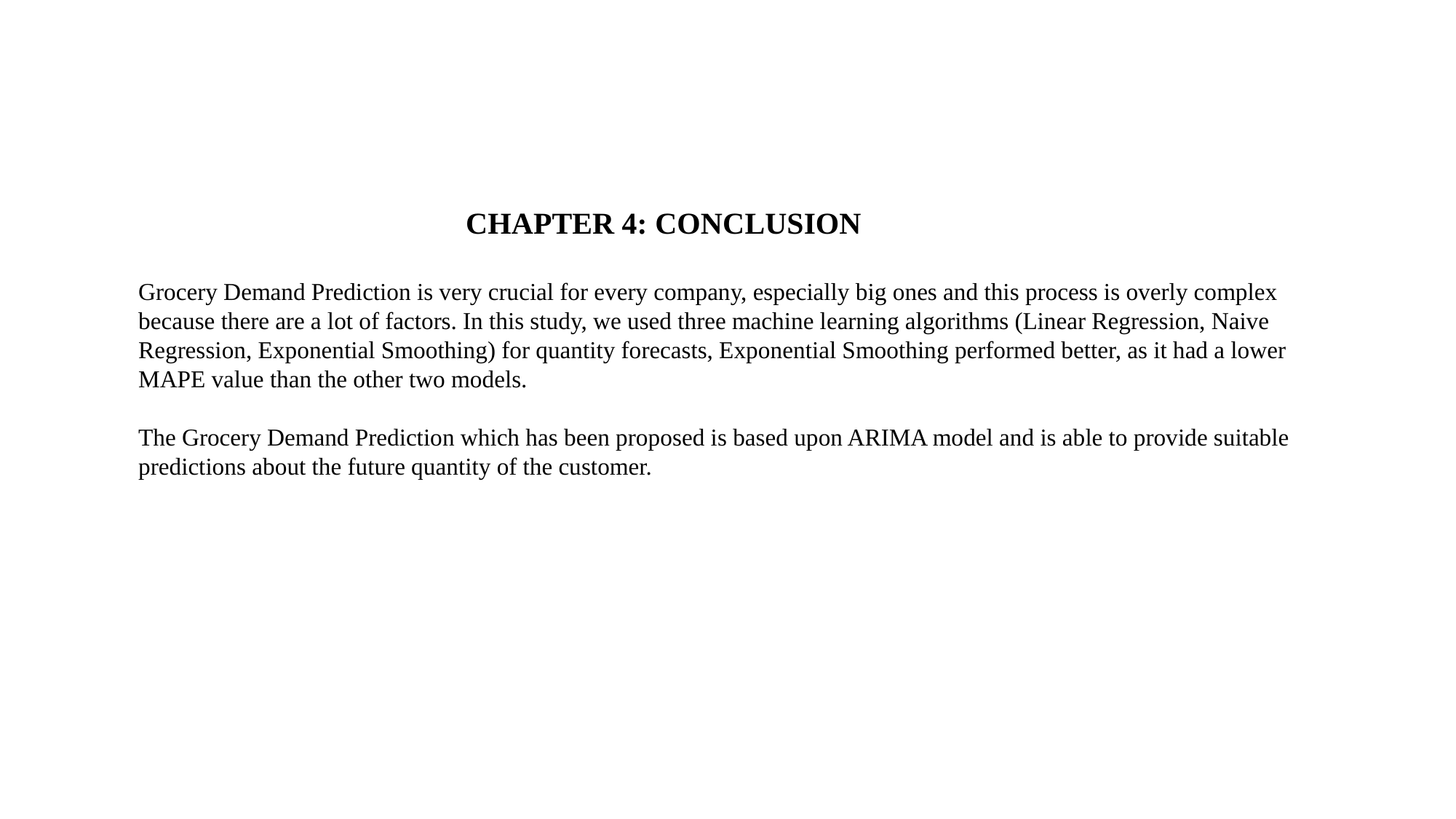

CHAPTER 4: CONCLUSION

Grocery Demand Prediction is very crucial for every company, especially big ones and this process is overly complex because there are a lot of factors. In this study, we used three machine learning algorithms (Linear Regression, Naive Regression, Exponential Smoothing) for quantity forecasts, Exponential Smoothing performed better, as it had a lower MAPE value than the other two models.

The Grocery Demand Prediction which has been proposed is based upon ARIMA model and is able to provide suitable predictions about the future quantity of the customer.